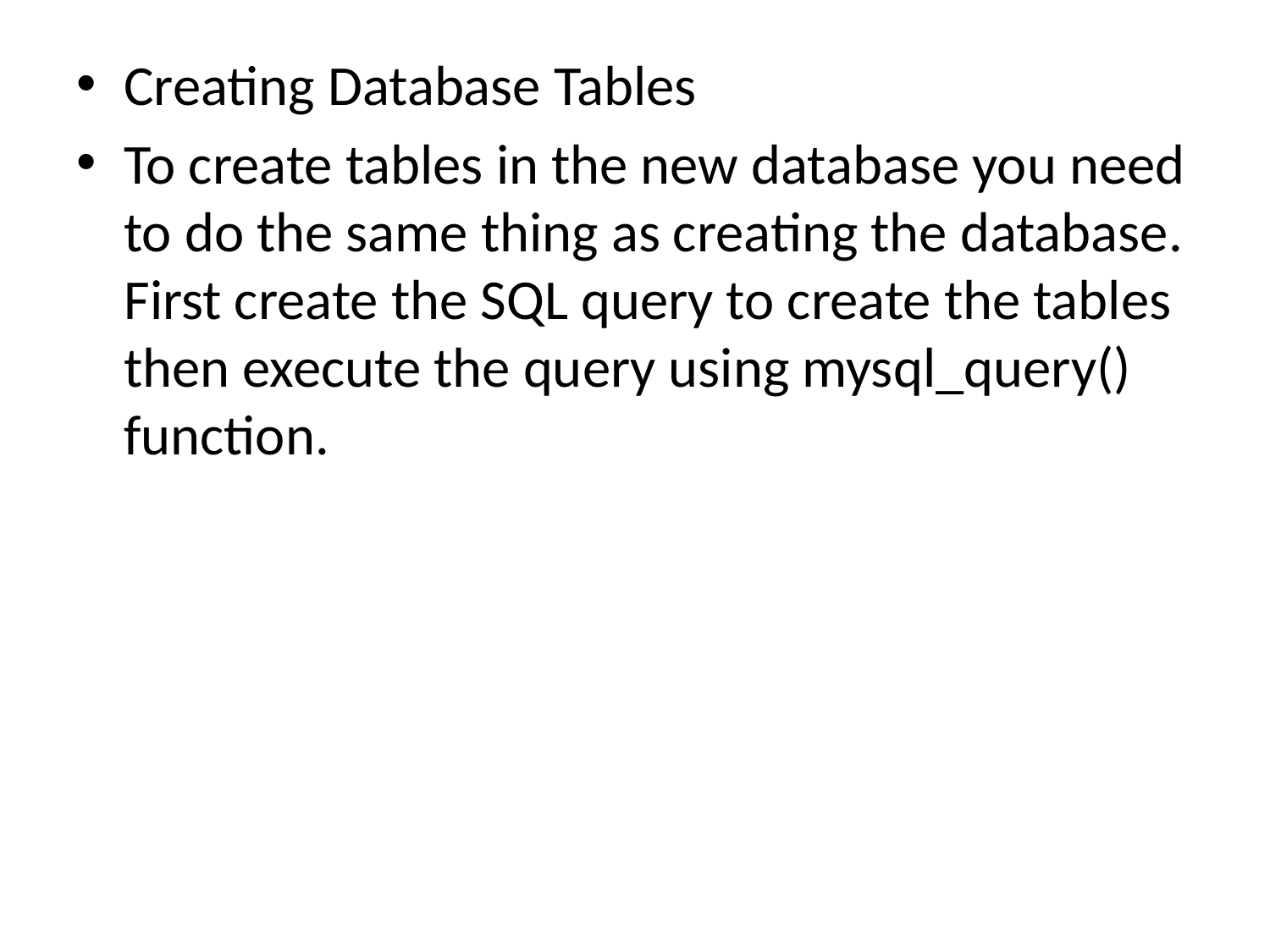

Creating Database Tables
To create tables in the new database you need to do the same thing as creating the database. First create the SQL query to create the tables then execute the query using mysql_query() function.